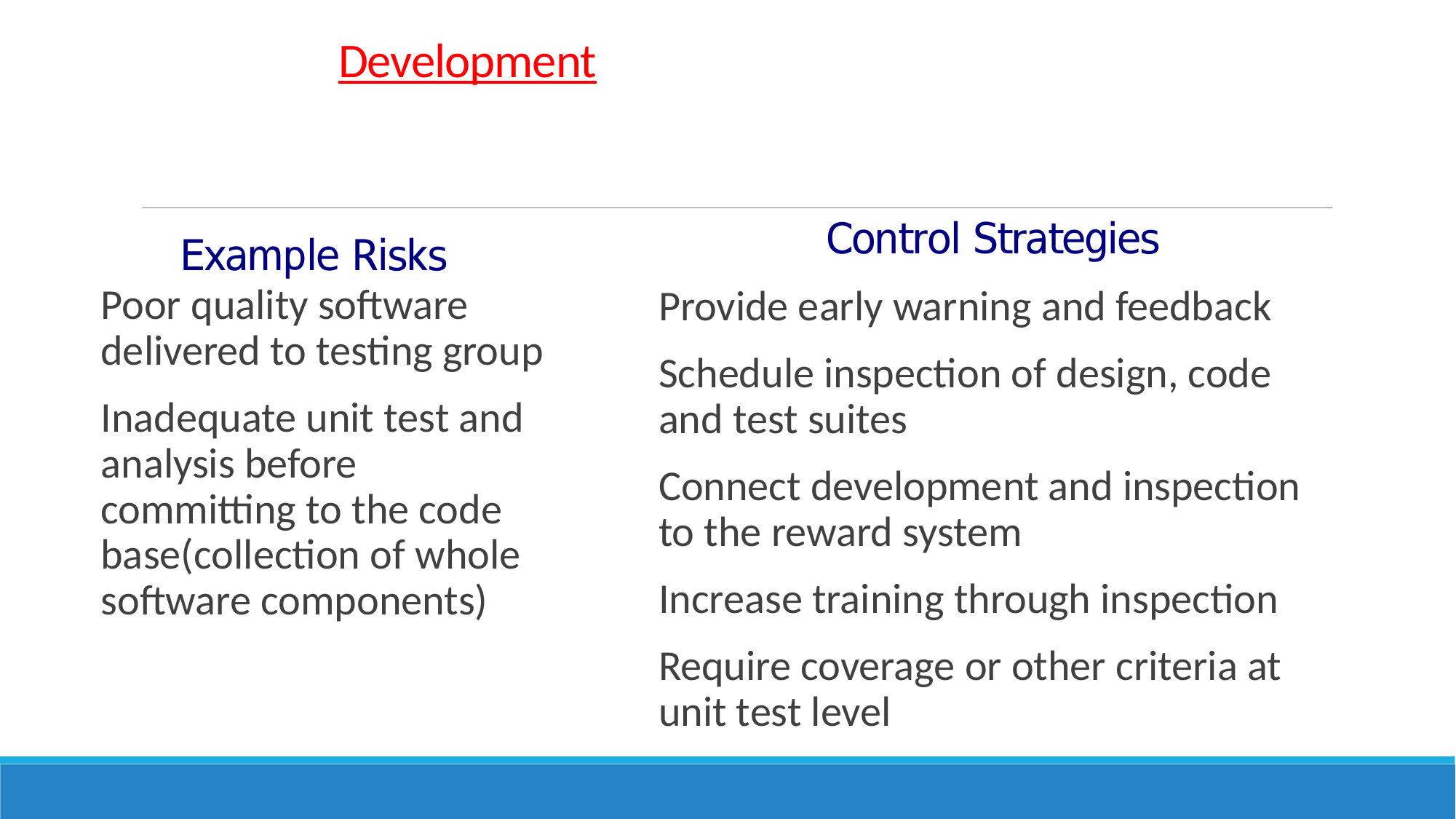

# Development
Control Strategies
Provide early warning and feedback
Schedule inspection of design, code and test suites
Connect development and inspection to the reward system
Increase training through inspection
Require coverage or other criteria at unit test level
Example Risks
Poor quality software delivered to testing group
Inadequate unit test and analysis before committing to the code base(collection of whole software components)